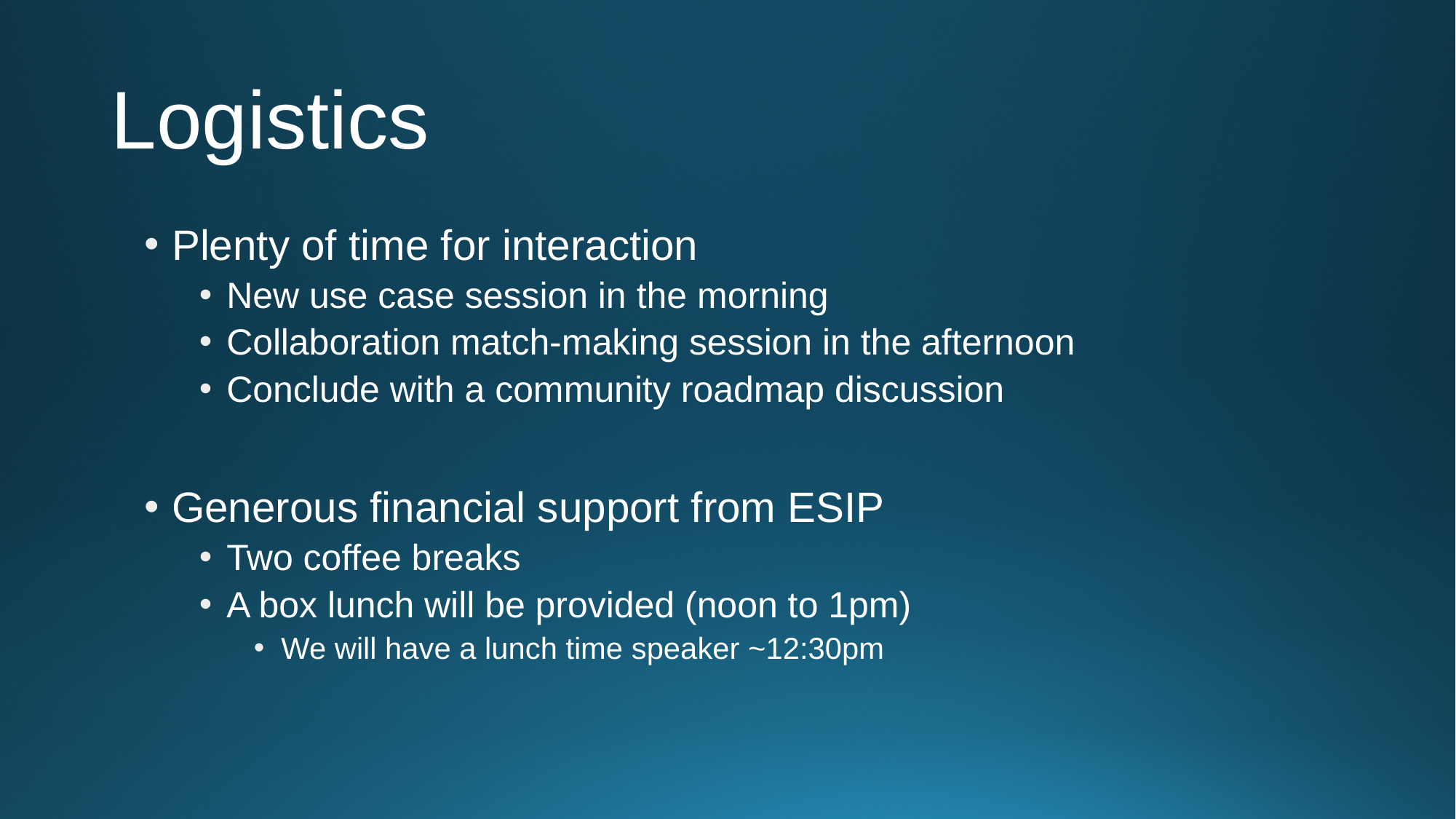

# Logistics
Plenty of time for interaction
New use case session in the morning
Collaboration match-making session in the afternoon
Conclude with a community roadmap discussion

Generous financial support from ESIP
Two coffee breaks
A box lunch will be provided (noon to 1pm)
We will have a lunch time speaker ~12:30pm